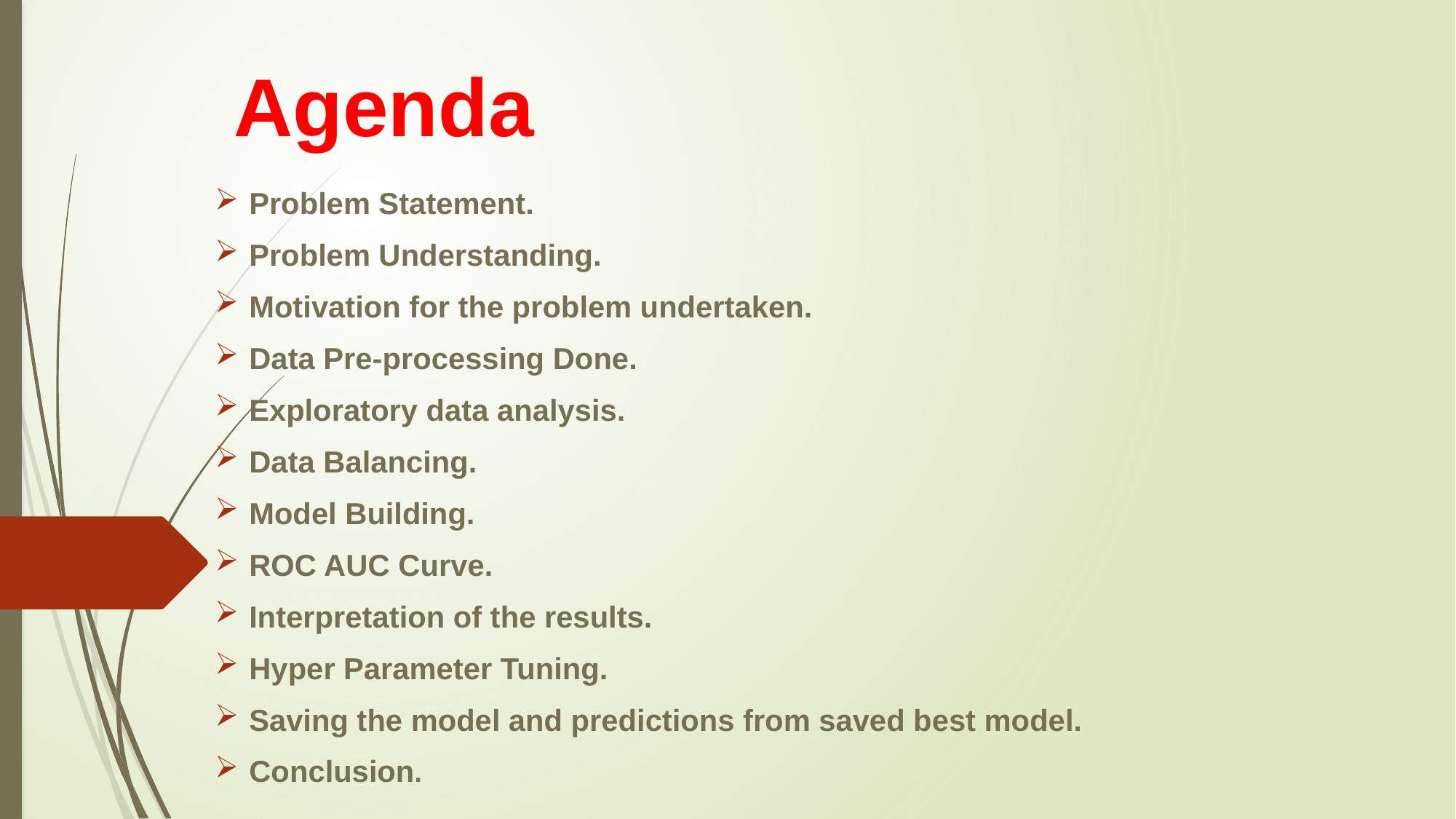

# Agenda
Problem Statement.
Problem Understanding.
Motivation for the problem undertaken.
Data Pre-processing Done.
Exploratory data analysis.
Data Balancing.
Model Building.
ROC AUC Curve.
Interpretation of the results.
Hyper Parameter Tuning.
Saving the model and predictions from saved best model.
Conclusion.